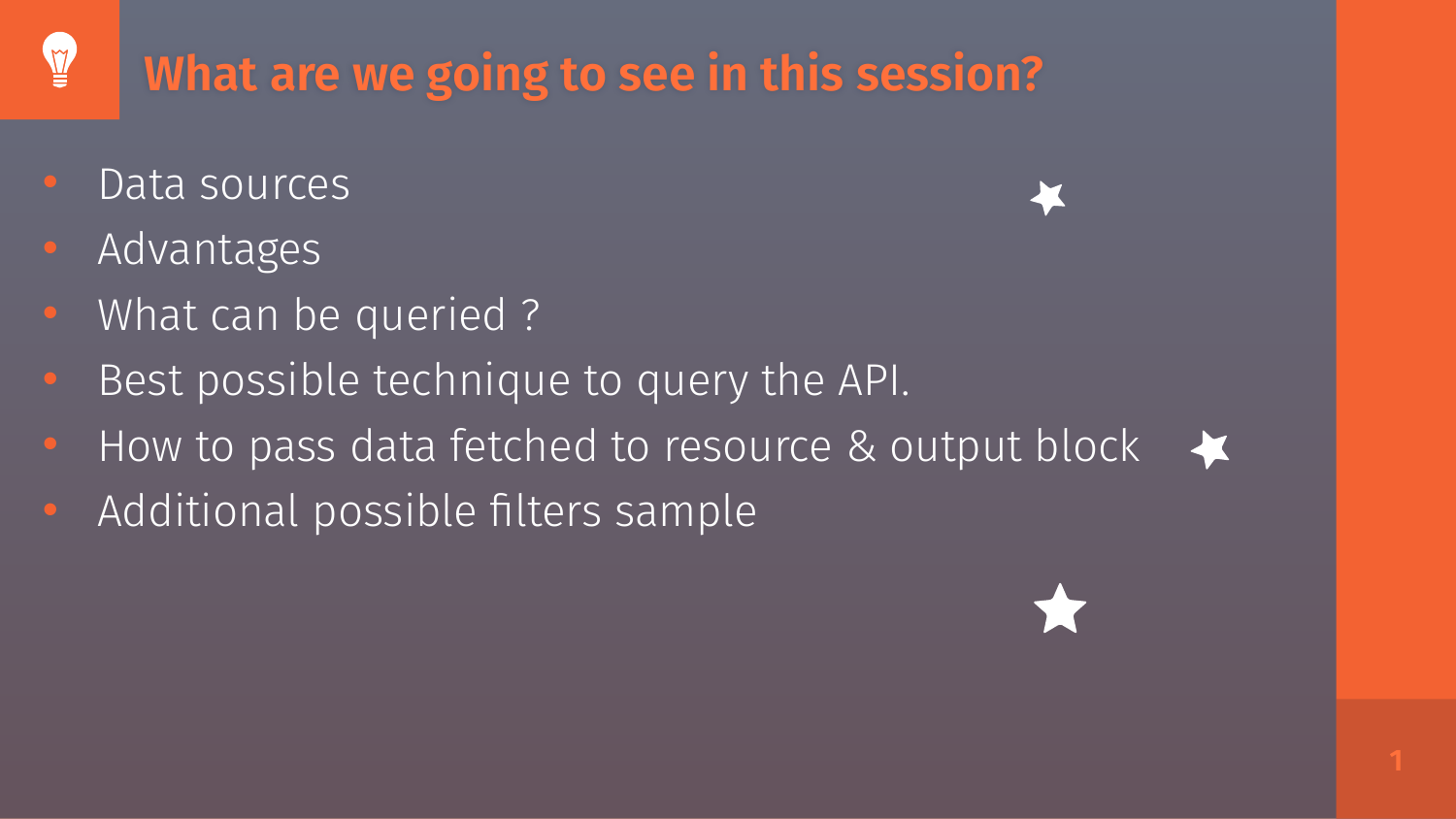

What are we going to see in this session?
Data sources
Advantages
What can be queried ?
Best possible technique to query the API.
How to pass data fetched to resource & output block
Additional possible filters sample

1